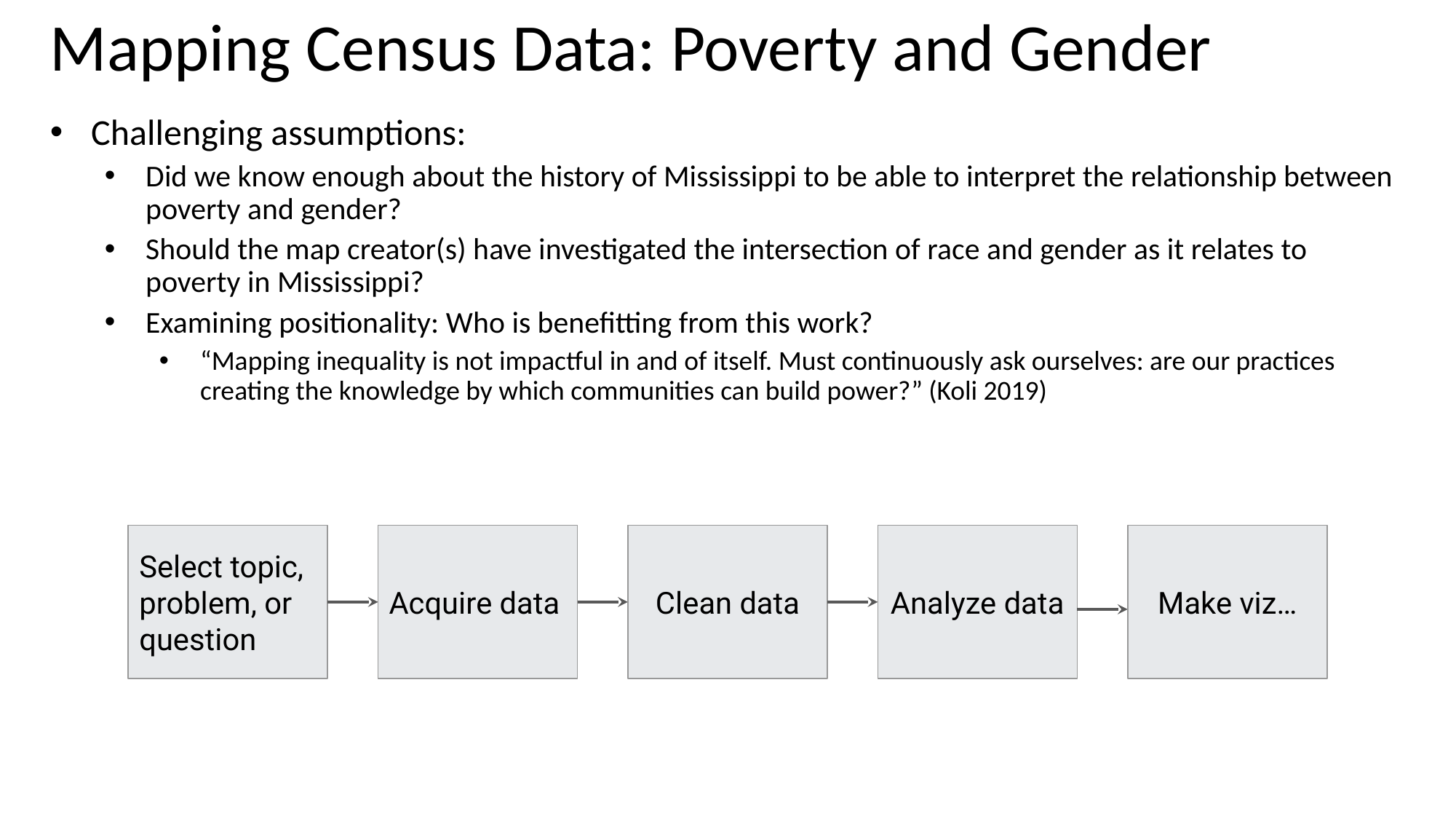

Mapping Census Data: Poverty and Gender
Challenging assumptions:
Did we know enough about the history of Mississippi to be able to interpret the relationship between poverty and gender?
Should the map creator(s) have investigated the intersection of race and gender as it relates to poverty in Mississippi?
Examining positionality: Who is benefitting from this work?
“Mapping inequality is not impactful in and of itself. Must continuously ask ourselves: are our practices creating the knowledge by which communities can build power?” (Koli 2019)
Analyze data
Make viz…
Select topic, problem, or question
Acquire data
Clean data